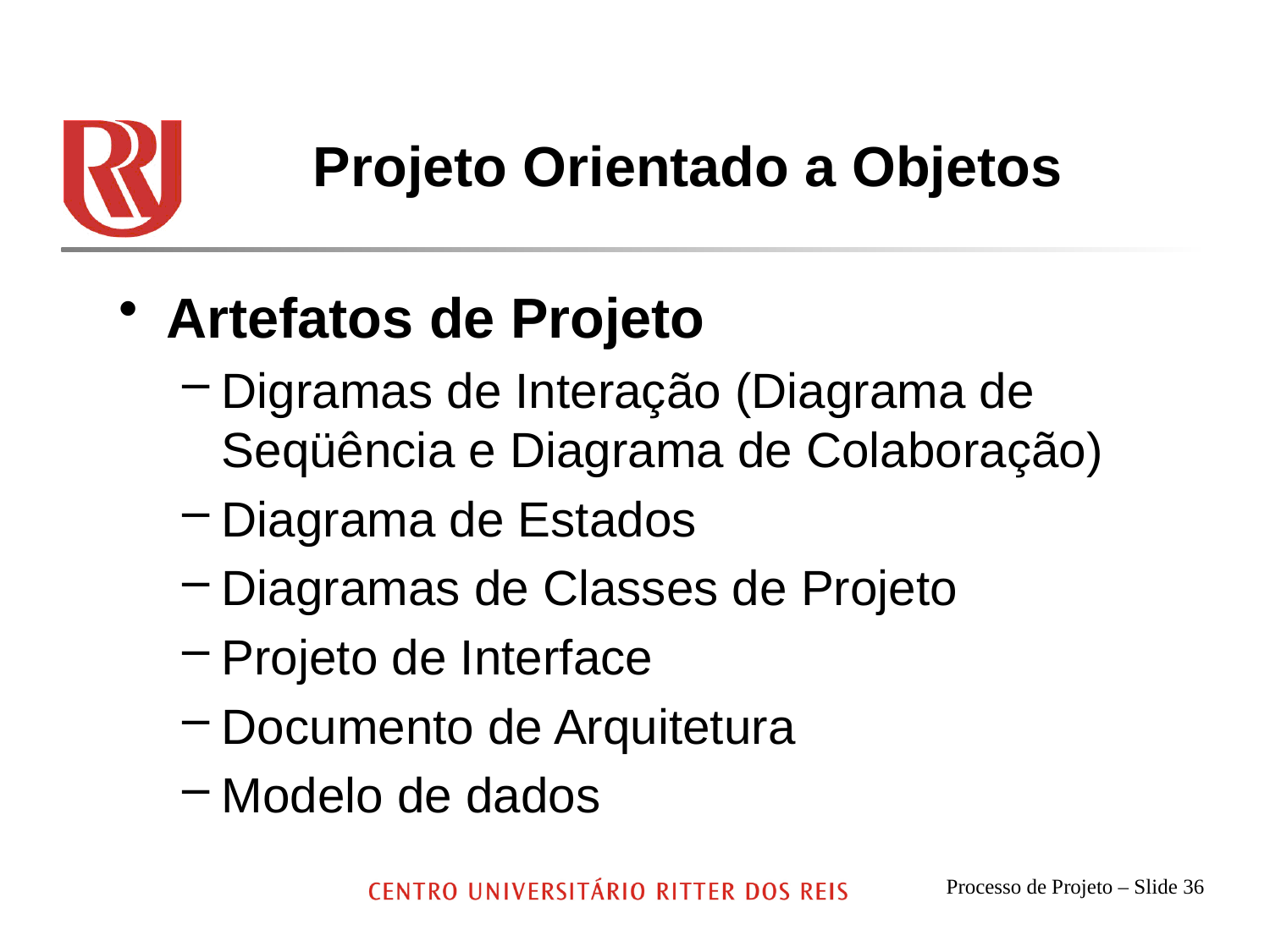

# Projeto Orientado a Objetos
Artefatos de Projeto
Digramas de Interação (Diagrama de Seqüência e Diagrama de Colaboração)
Diagrama de Estados
Diagramas de Classes de Projeto
Projeto de Interface
Documento de Arquitetura
Modelo de dados
Processo de Projeto – Slide 36